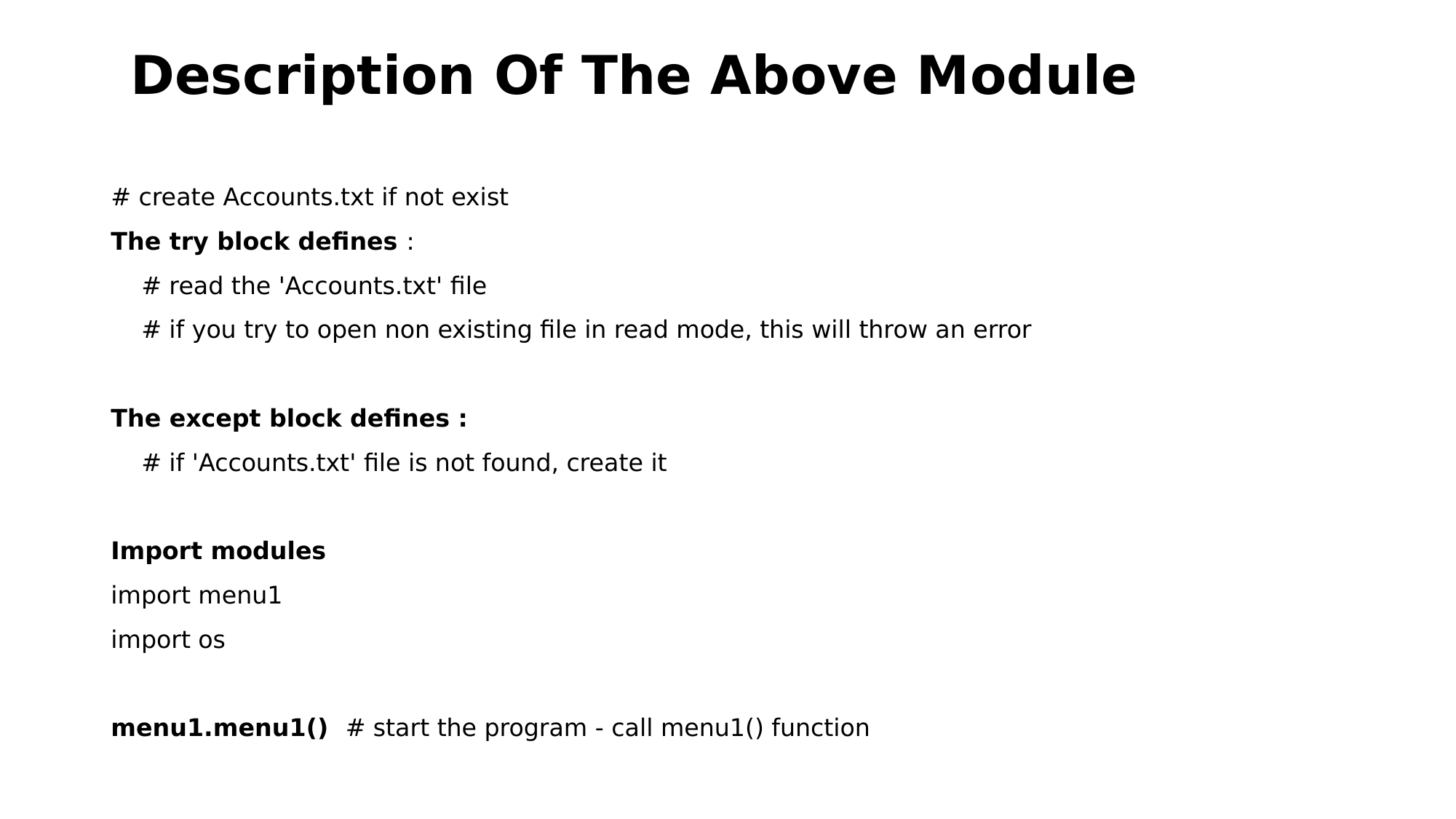

# Description Of The Above Module
# create Accounts.txt if not exist
The try block defines :
    # read the 'Accounts.txt' file
    # if you try to open non existing file in read mode, this will throw an error

The except block defines :
    # if 'Accounts.txt' file is not found, create it

Import modules
import menu1
import os

menu1.menu1()  # start the program - call menu1() function